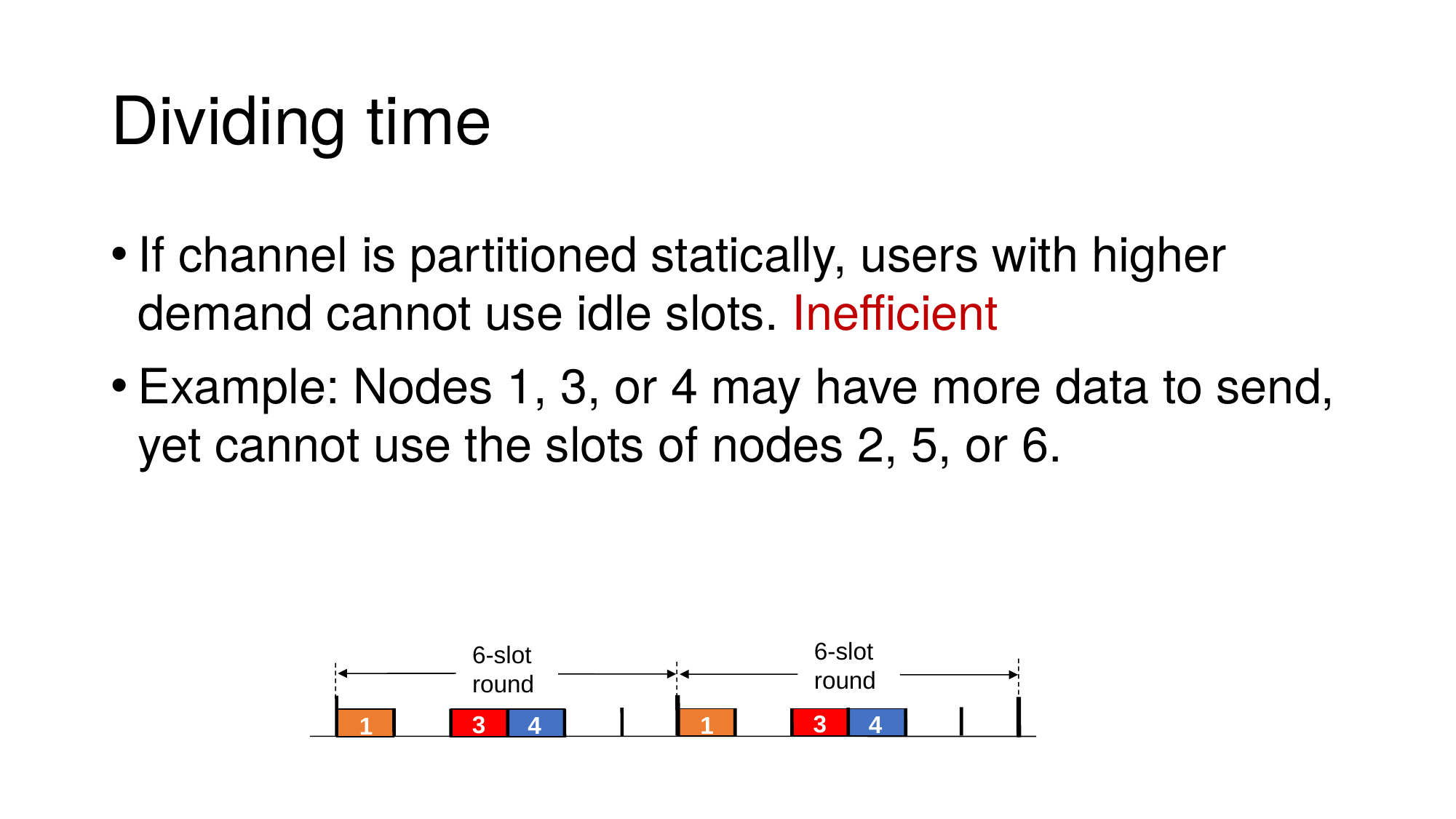

# Dividing time
If channel is partitioned statically, users with higher demand cannot use idle slots. Inefficient
Example: Nodes 1, 3, or 4 may have more data to send, yet cannot use the slots of nodes 2, 5, or 6.
6-slot
round
6-slot
round

3
3
4
4
1
1